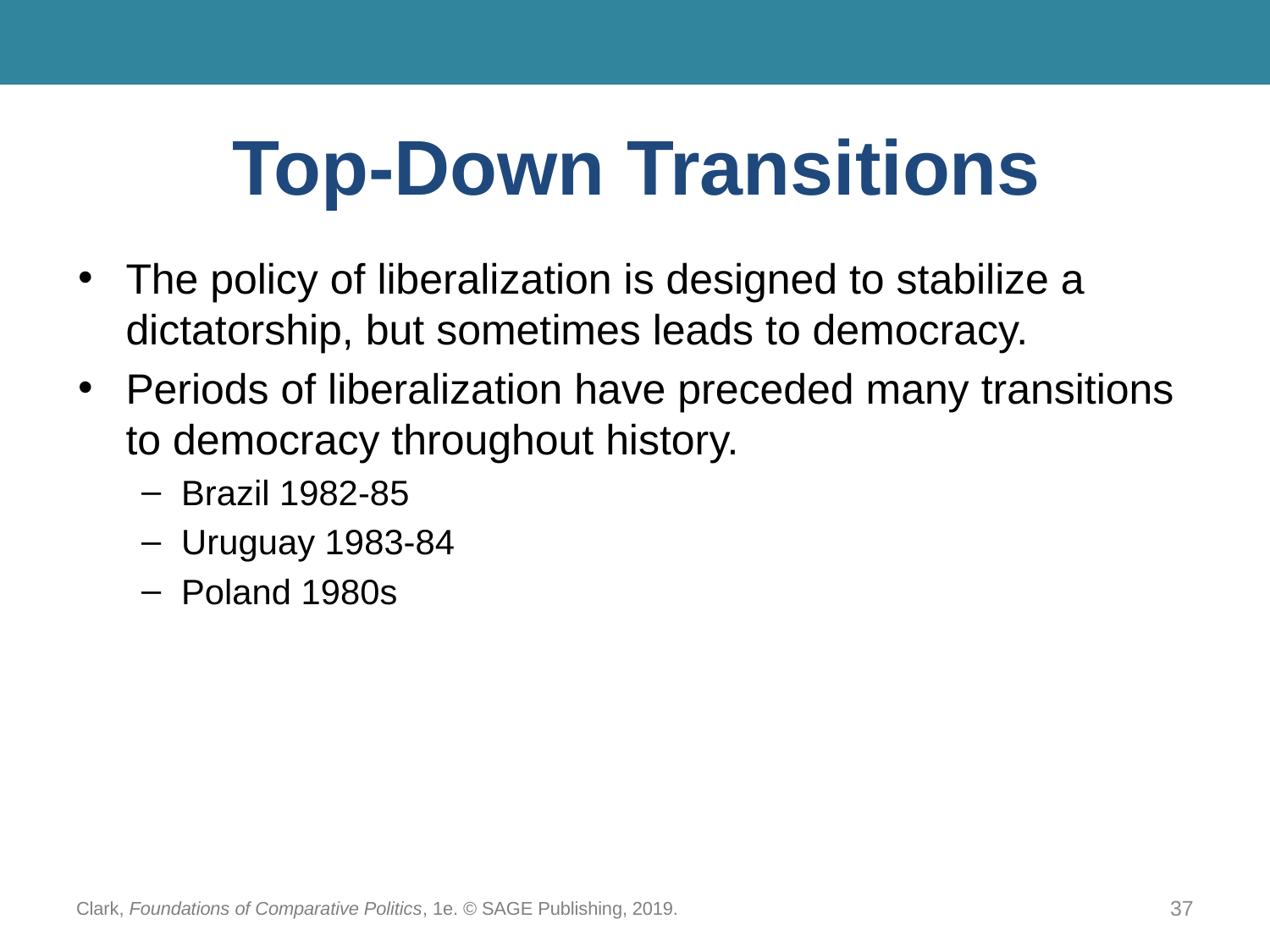

# Top-Down Transitions

The policy of liberalization is designed to stabilize a dictatorship, but sometimes leads to democracy.
Periods of liberalization have preceded many transitions to democracy throughout history.
Brazil 1982-85
Uruguay 1983-84
Poland 1980s

Clark, Foundations of Comparative Politics, 1e. © SAGE Publishing, 2019.
37